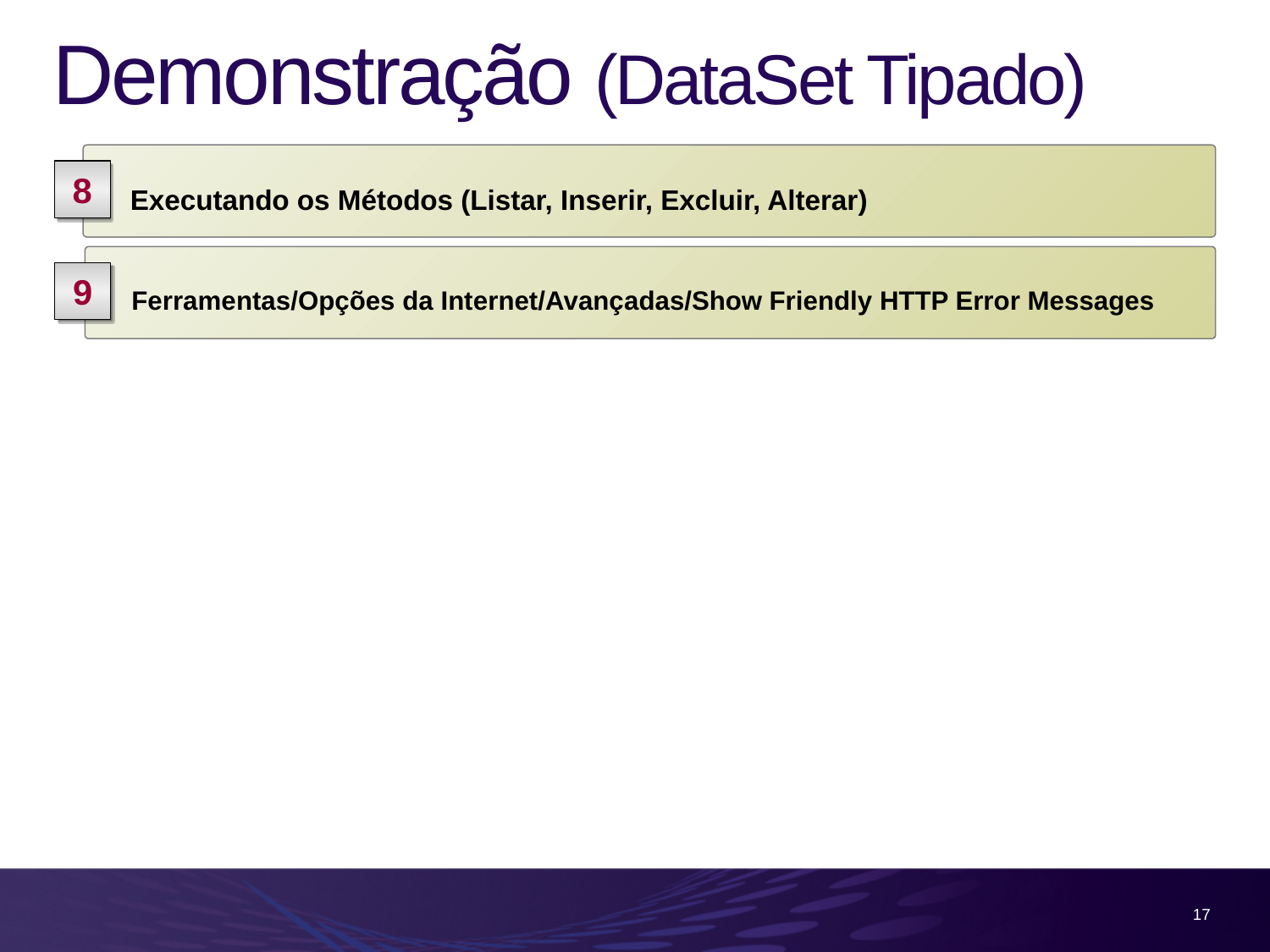

# Demonstração (DataSet Tipado)
 Executando os Métodos (Listar, Inserir, Excluir, Alterar)
8
 Ferramentas/Opções da Internet/Avançadas/Show Friendly HTTP Error Messages
9
17